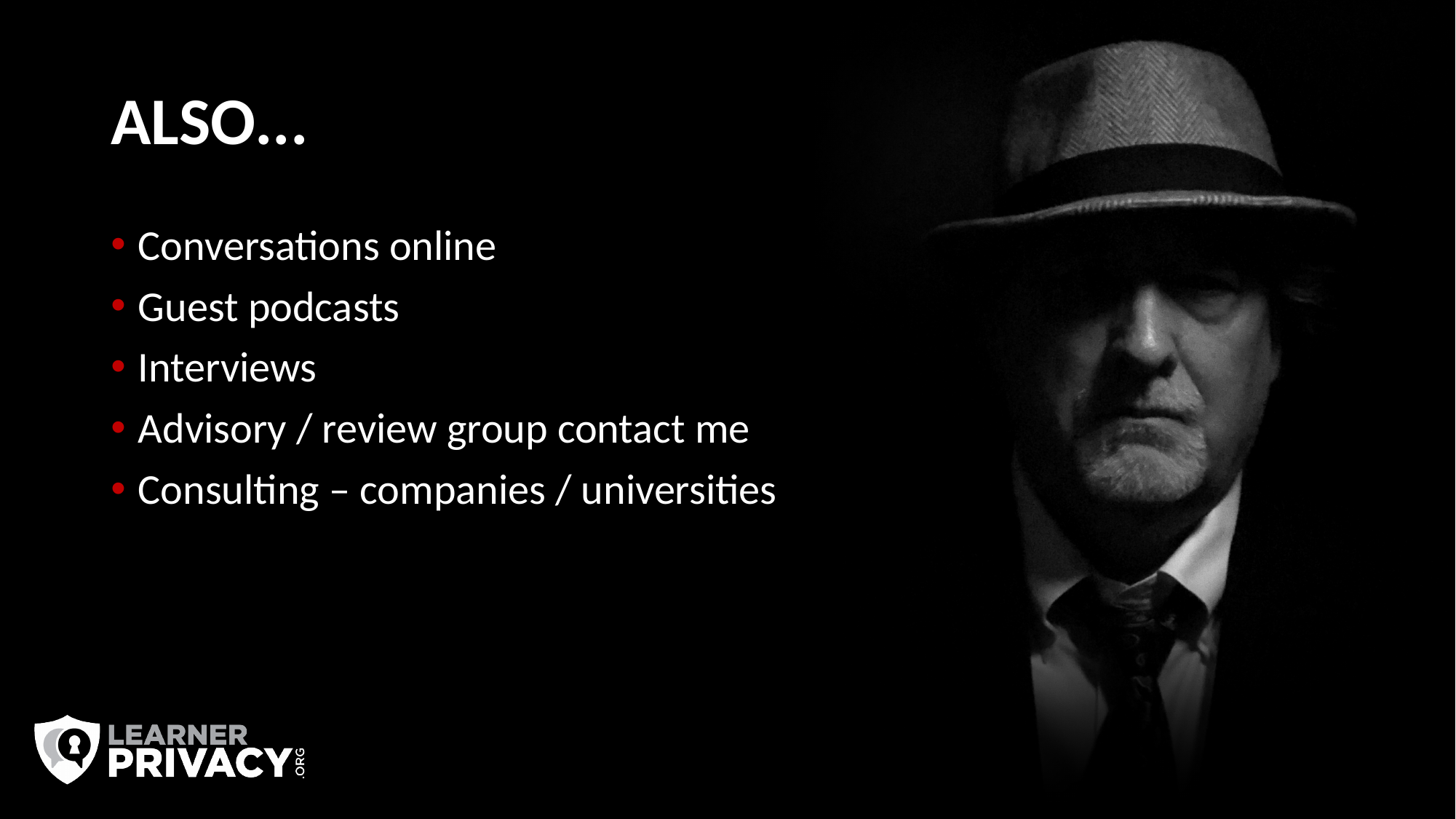

# ALSO...
Conversations online
Guest podcasts
Interviews
Advisory / review group contact me
Consulting – companies / universities